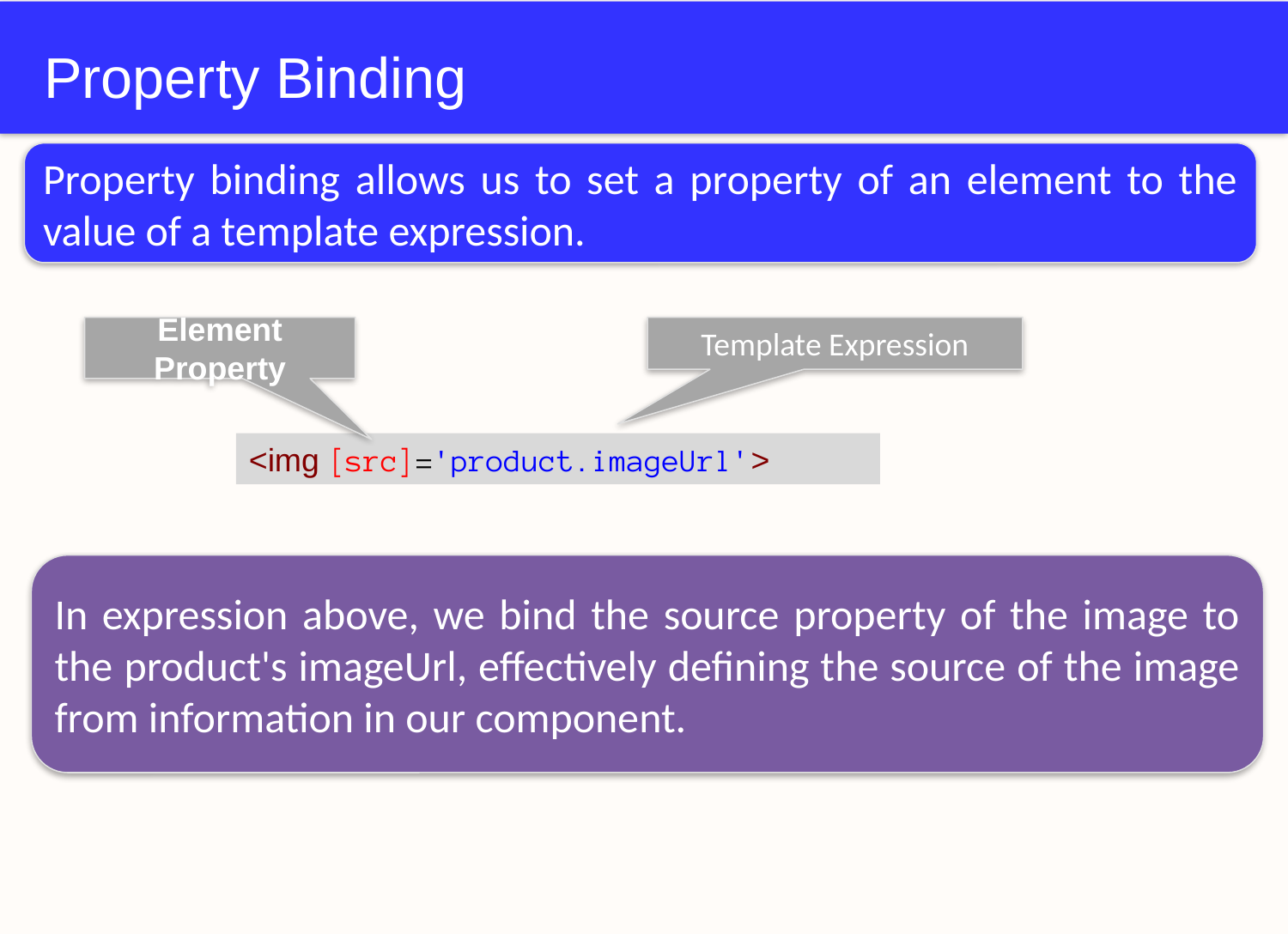

# Property Binding
Property binding allows us to set a property of an element to the value of a template expression.
Element Property
Template Expression
<img [src]='product.imageUrl'>
In expression above, we bind the source property of the image to the product's imageUrl, effectively defining the source of the image from information in our component.